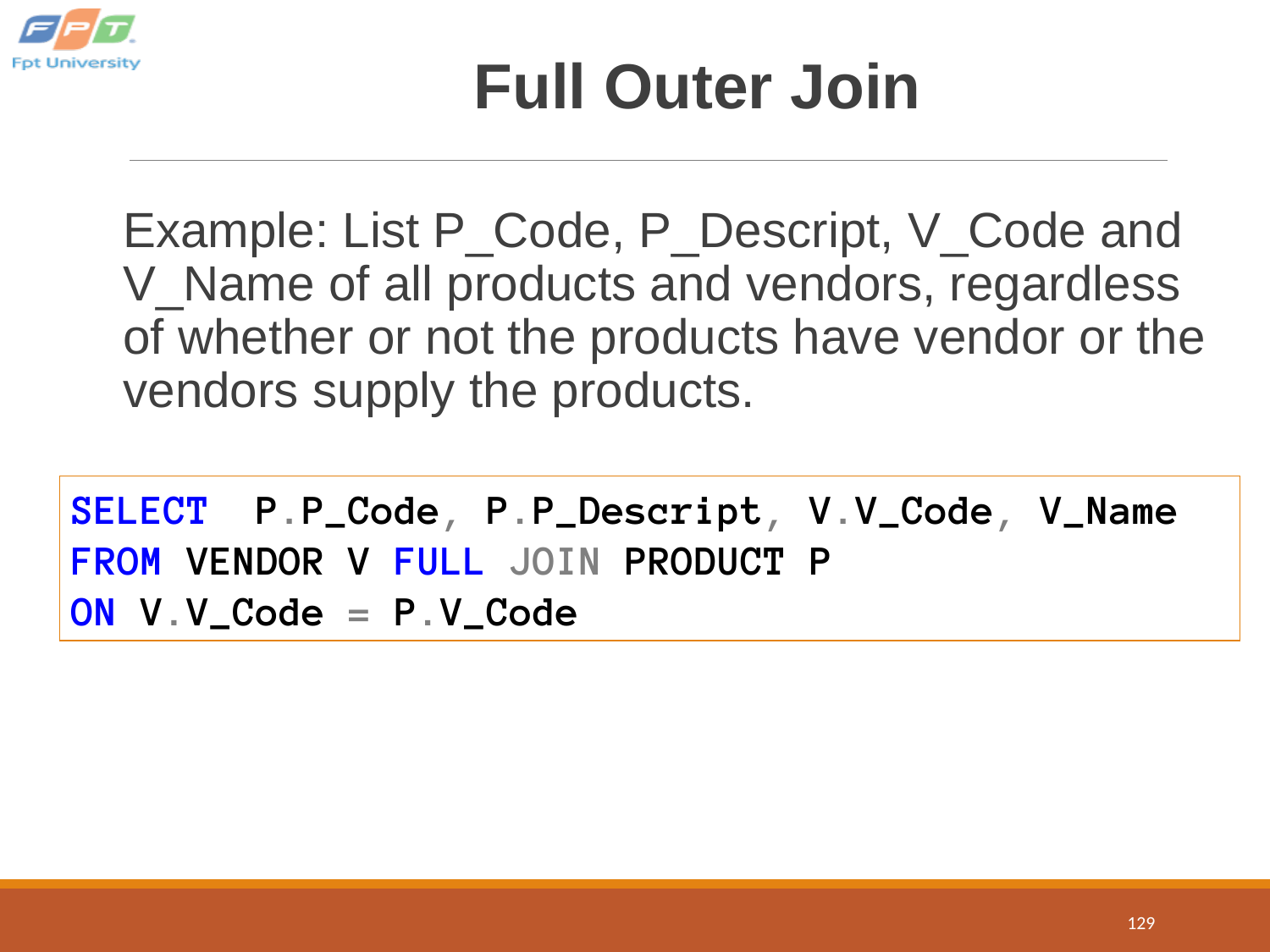

# Full Outer Join
Example: List P_Code, P_Descript, V_Code and V_Name of all products and vendors, regardless of whether or not the products have vendor or the vendors supply the products.
SELECT  P.P_Code, P.P_Descript, V.V_Code, V_Name
FROM VENDOR V FULL JOIN PRODUCT P
ON V.V_Code = P.V_Code
129